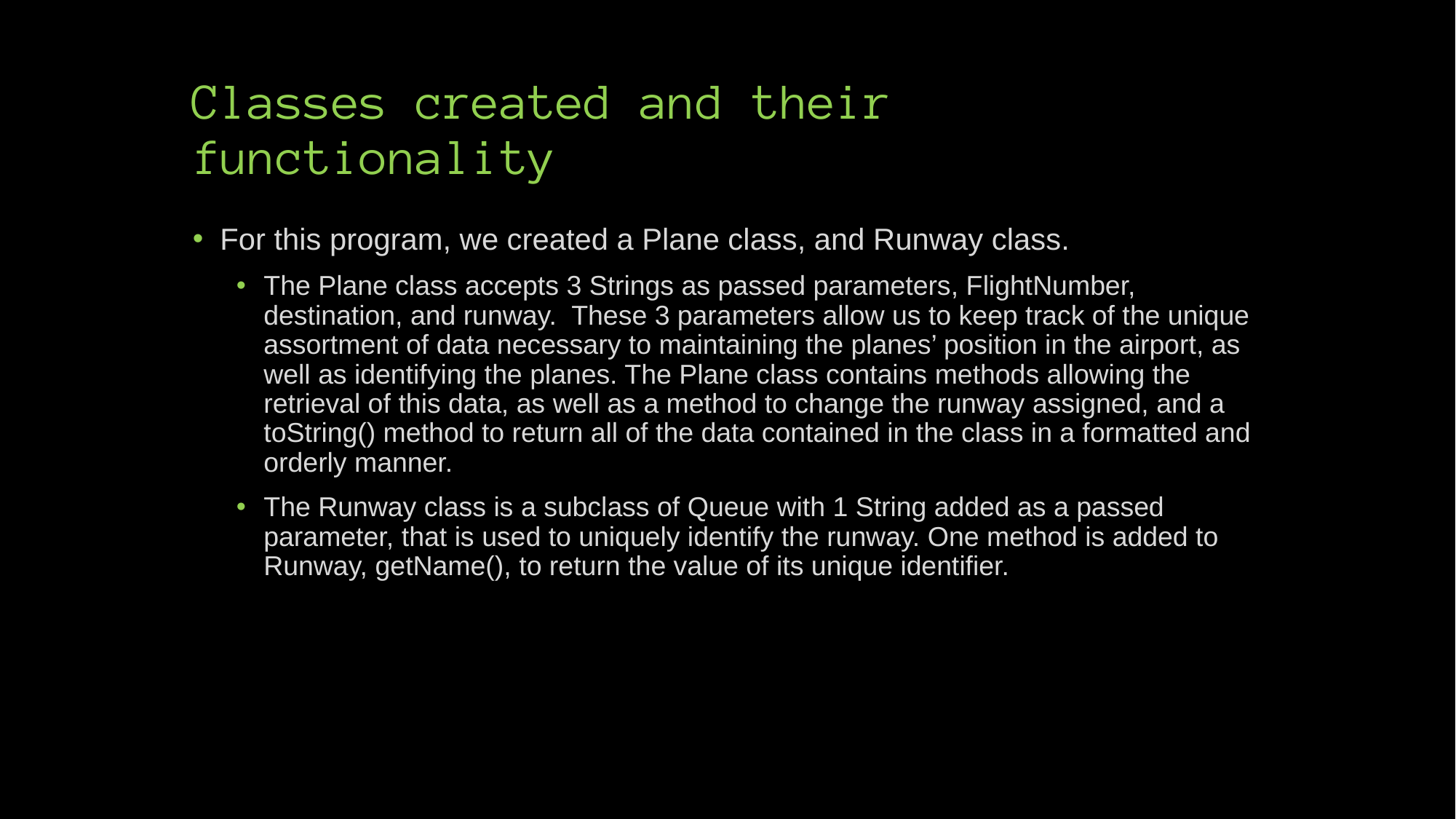

# Classes created and their functionality
For this program, we created a Plane class, and Runway class.
The Plane class accepts 3 Strings as passed parameters, FlightNumber, destination, and runway.  These 3 parameters allow us to keep track of the unique assortment of data necessary to maintaining the planes’ position in the airport, as well as identifying the planes. The Plane class contains methods allowing the retrieval of this data, as well as a method to change the runway assigned, and a toString() method to return all of the data contained in the class in a formatted and orderly manner.
The Runway class is a subclass of Queue with 1 String added as a passed parameter, that is used to uniquely identify the runway. One method is added to Runway, getName(), to return the value of its unique identifier.